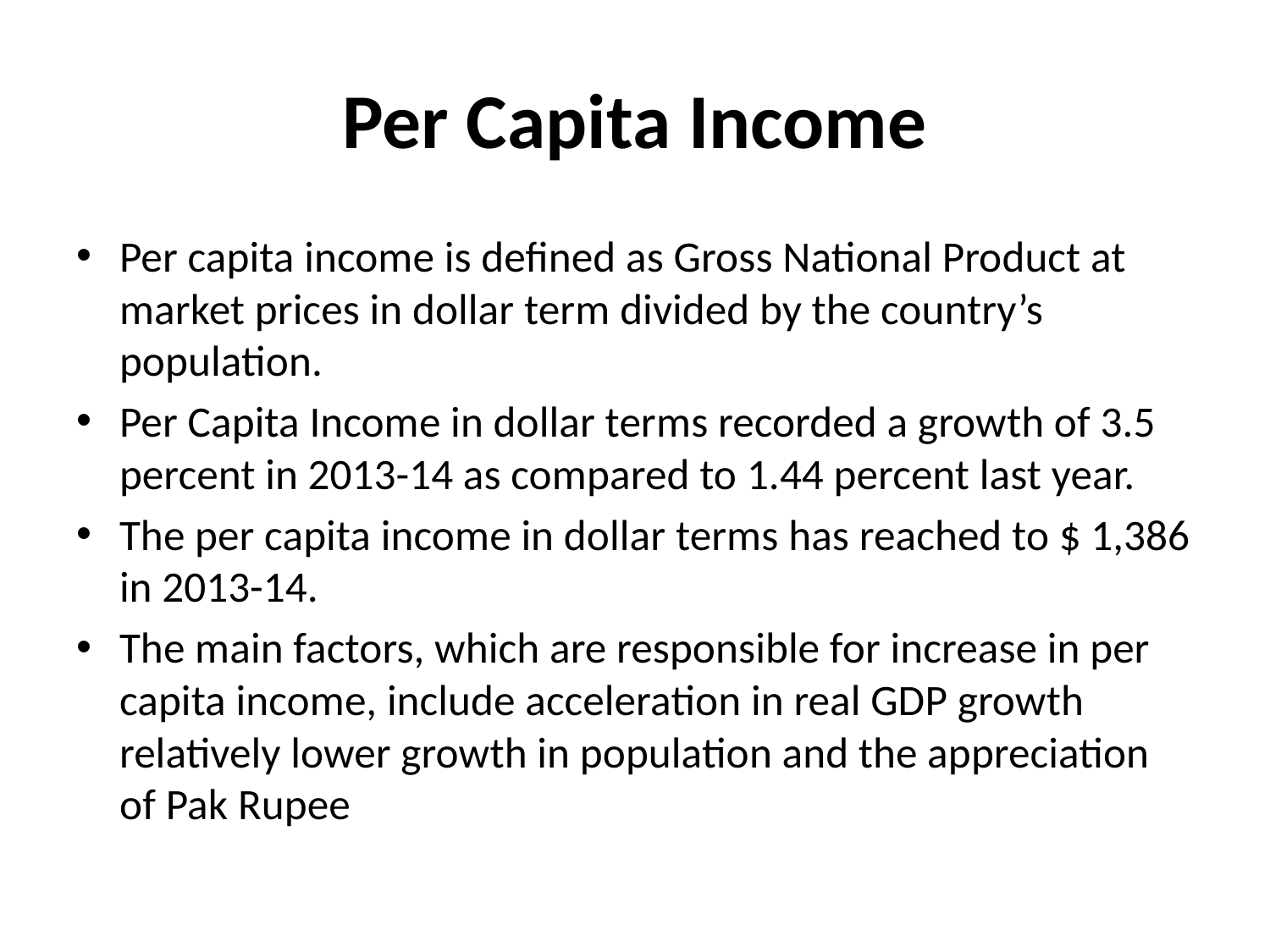

# Per Capita Income
Per capita income is defined as Gross National Product at market prices in dollar term divided by the country’s population.
Per Capita Income in dollar terms recorded a growth of 3.5 percent in 2013-14 as compared to 1.44 percent last year.
The per capita income in dollar terms has reached to $ 1,386 in 2013-14.
The main factors, which are responsible for increase in per capita income, include acceleration in real GDP growth relatively lower growth in population and the appreciation of Pak Rupee